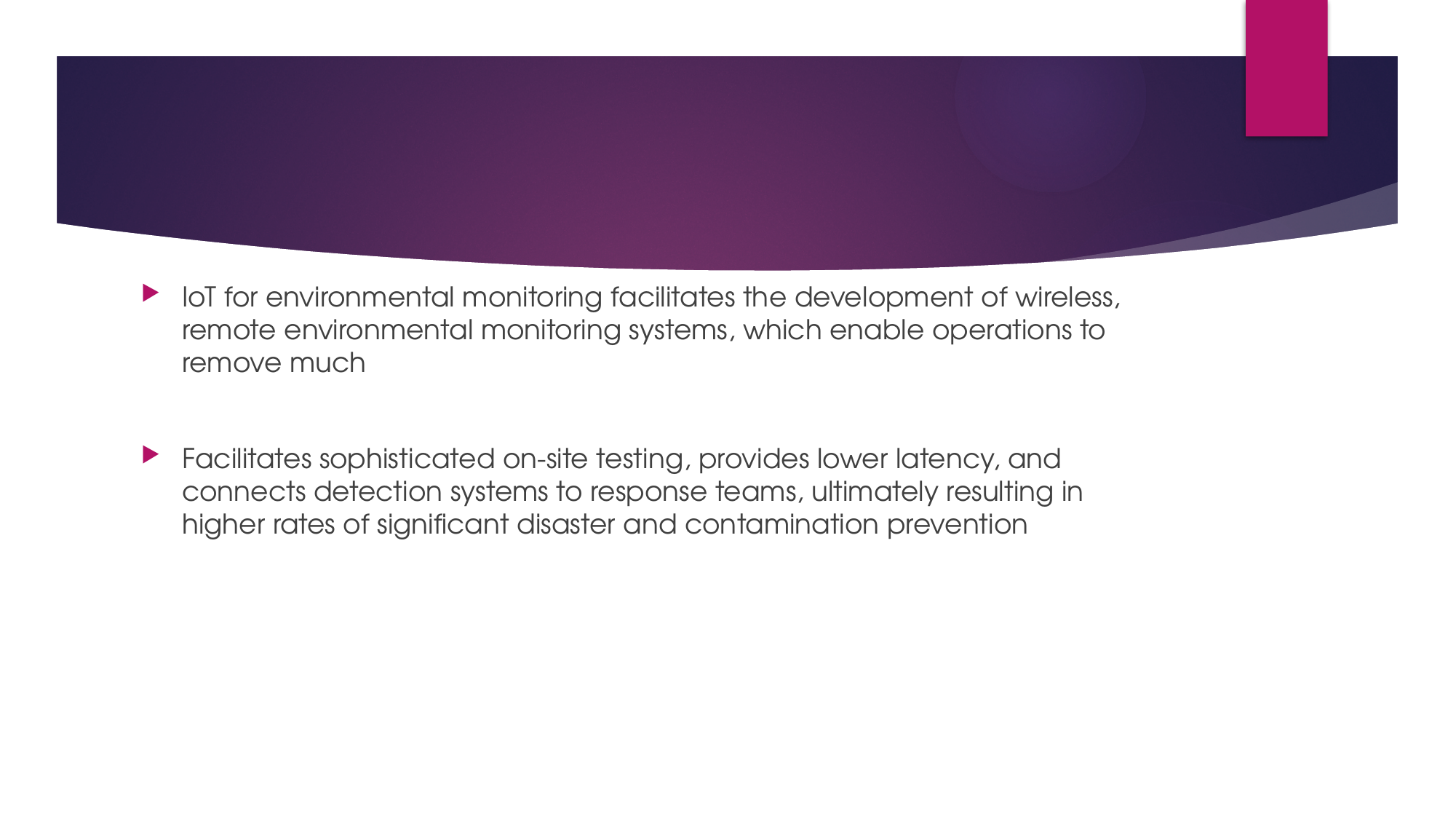

#
IoT for environmental monitoring facilitates the development of wireless, remote environmental monitoring systems, which enable operations to remove much

Facilitates sophisticated on-site testing, provides lower latency, and connects detection systems to response teams, ultimately resulting in higher rates of significant disaster and contamination prevention